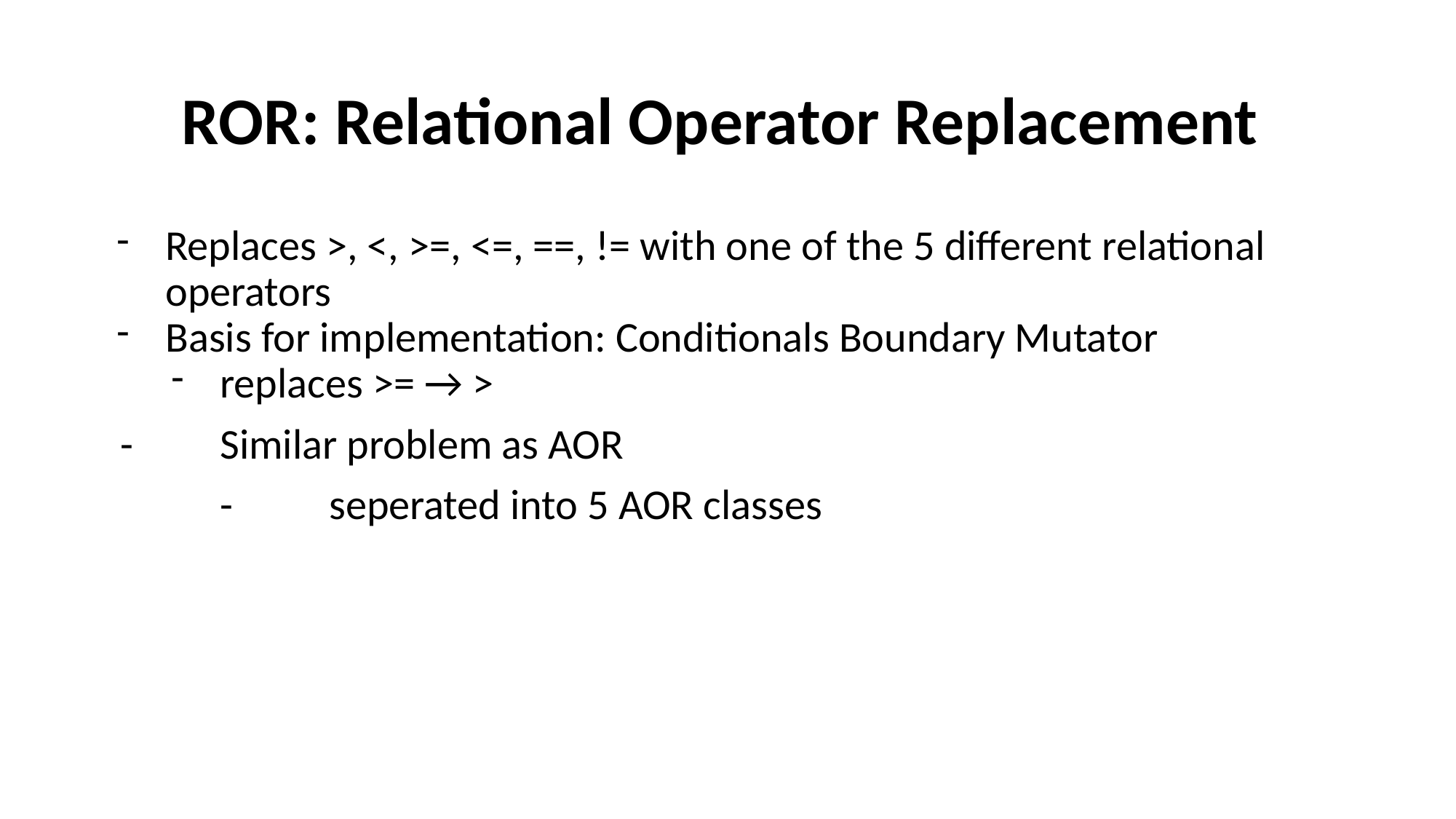

# ROR: Relational Operator Replacement
Replaces >, <, >=, <=, ==, != with one of the 5 different relational operators
Basis for implementation: Conditionals Boundary Mutator
replaces >= → >
 - 	Similar problem as AOR
	- 	seperated into 5 AOR classes